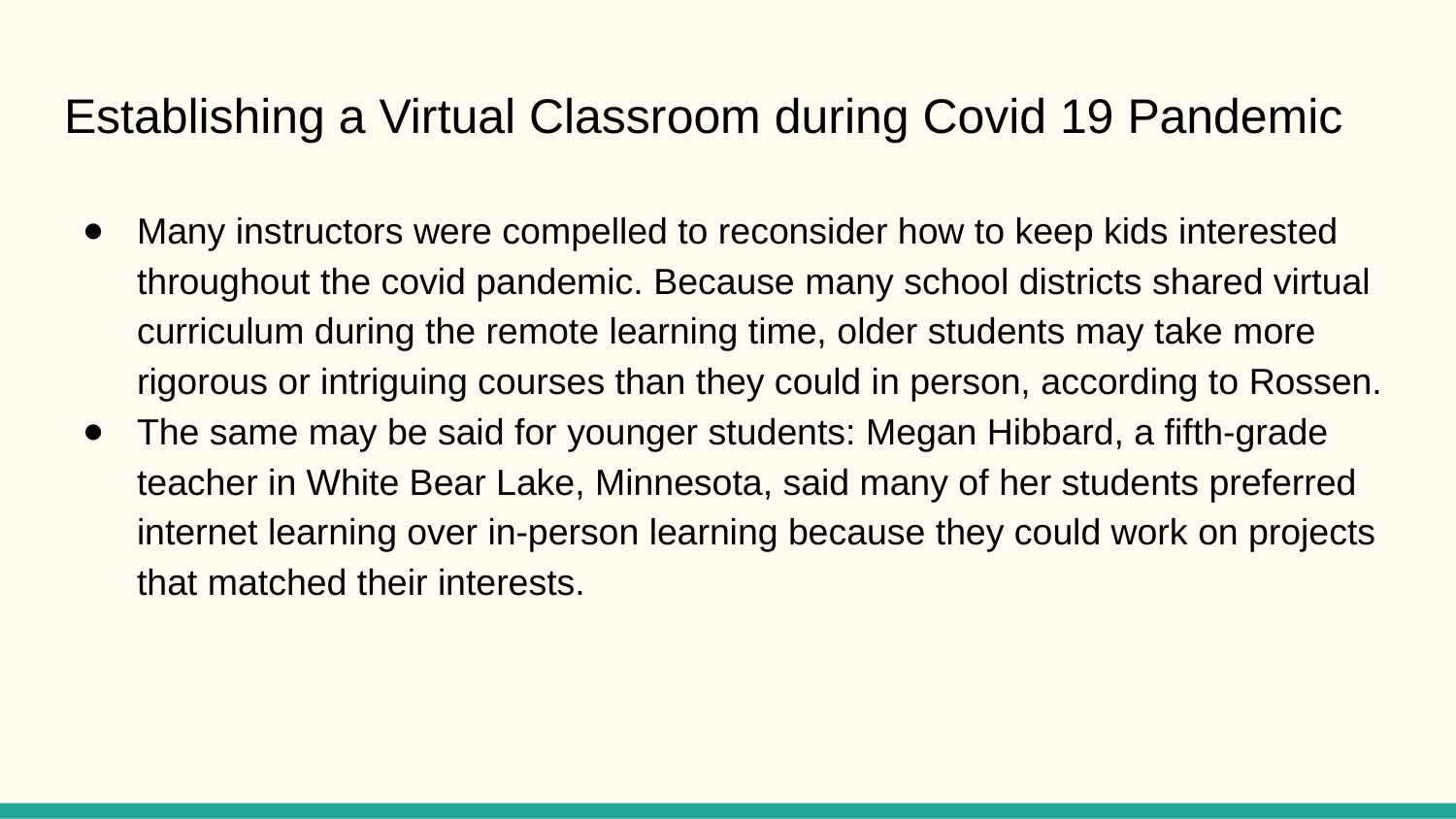

# Establishing a Virtual Classroom during Covid 19 Pandemic
Many instructors were compelled to reconsider how to keep kids interested throughout the covid pandemic. Because many school districts shared virtual curriculum during the remote learning time, older students may take more rigorous or intriguing courses than they could in person, according to Rossen.
The same may be said for younger students: Megan Hibbard, a fifth-grade teacher in White Bear Lake, Minnesota, said many of her students preferred internet learning over in-person learning because they could work on projects that matched their interests.